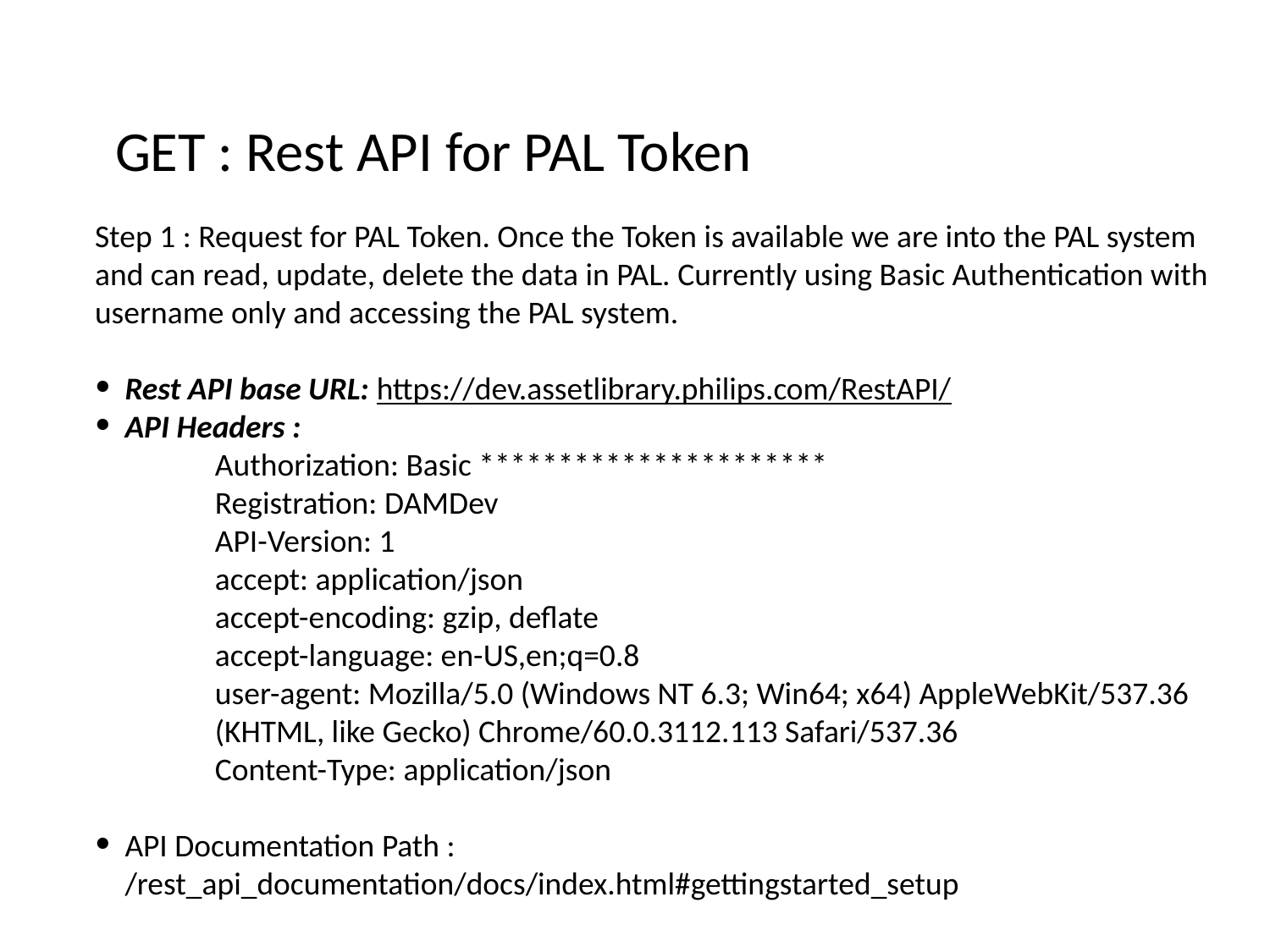

# GET : Rest API for PAL Token
Step 1 : Request for PAL Token. Once the Token is available we are into the PAL system and can read, update, delete the data in PAL. Currently using Basic Authentication with username only and accessing the PAL system.

Rest API base URL: https://dev.assetlibrary.philips.com/RestAPI/
API Headers :
Authorization: Basic **********************
Registration: DAMDev
API-Version: 1
accept: application/json
accept-encoding: gzip, deflate
accept-language: en-US,en;q=0.8
user-agent: Mozilla/5.0 (Windows NT 6.3; Win64; x64) AppleWebKit/537.36 (KHTML, like Gecko) Chrome/60.0.3112.113 Safari/537.36
Content-Type: application/json

API Documentation Path : /rest_api_documentation/docs/index.html#gettingstarted_setup